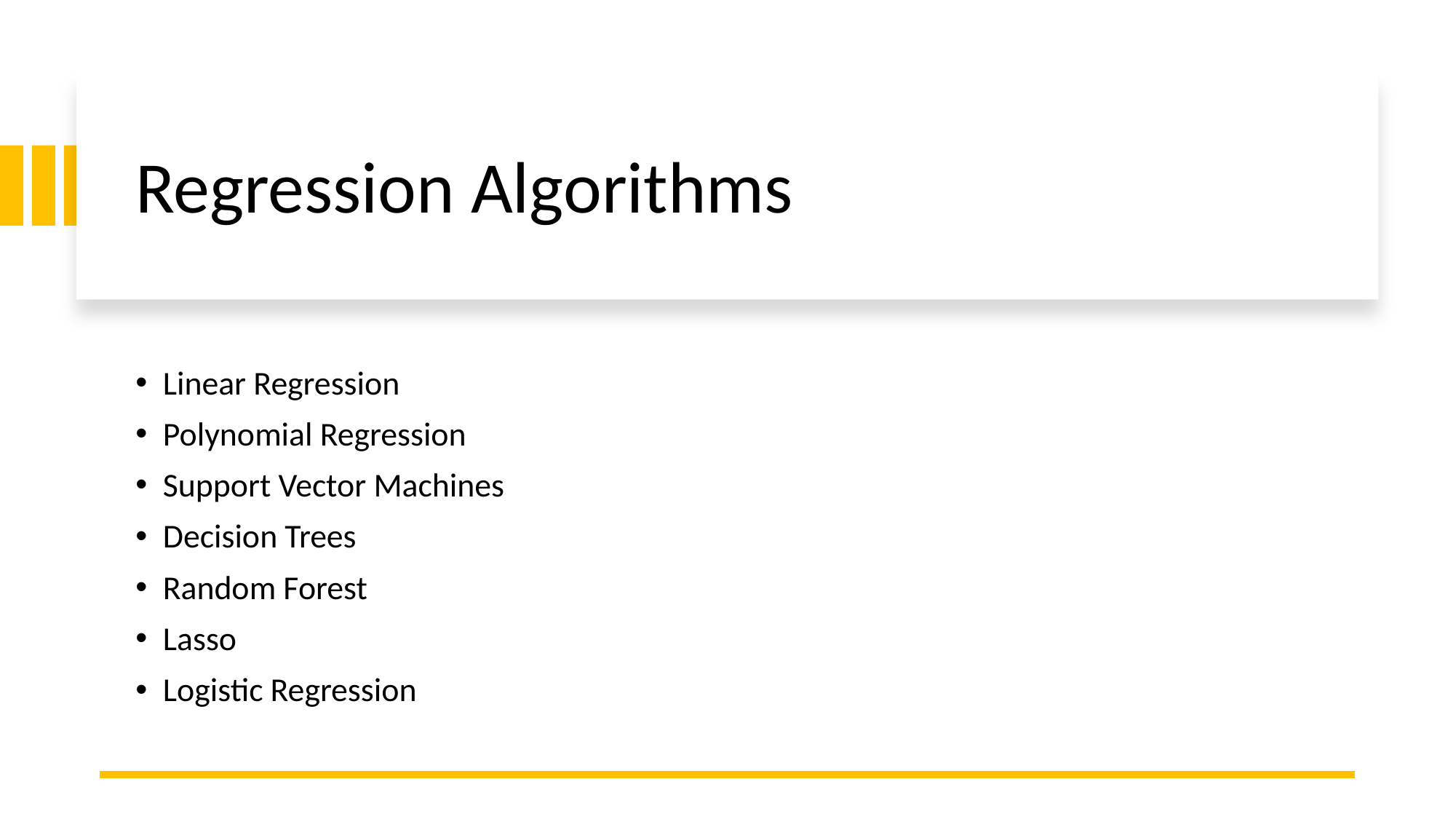

# Regression Algorithms

Linear Regression
Polynomial Regression
Support Vector Machines
Decision Trees
Random Forest
Lasso
Logistic Regression